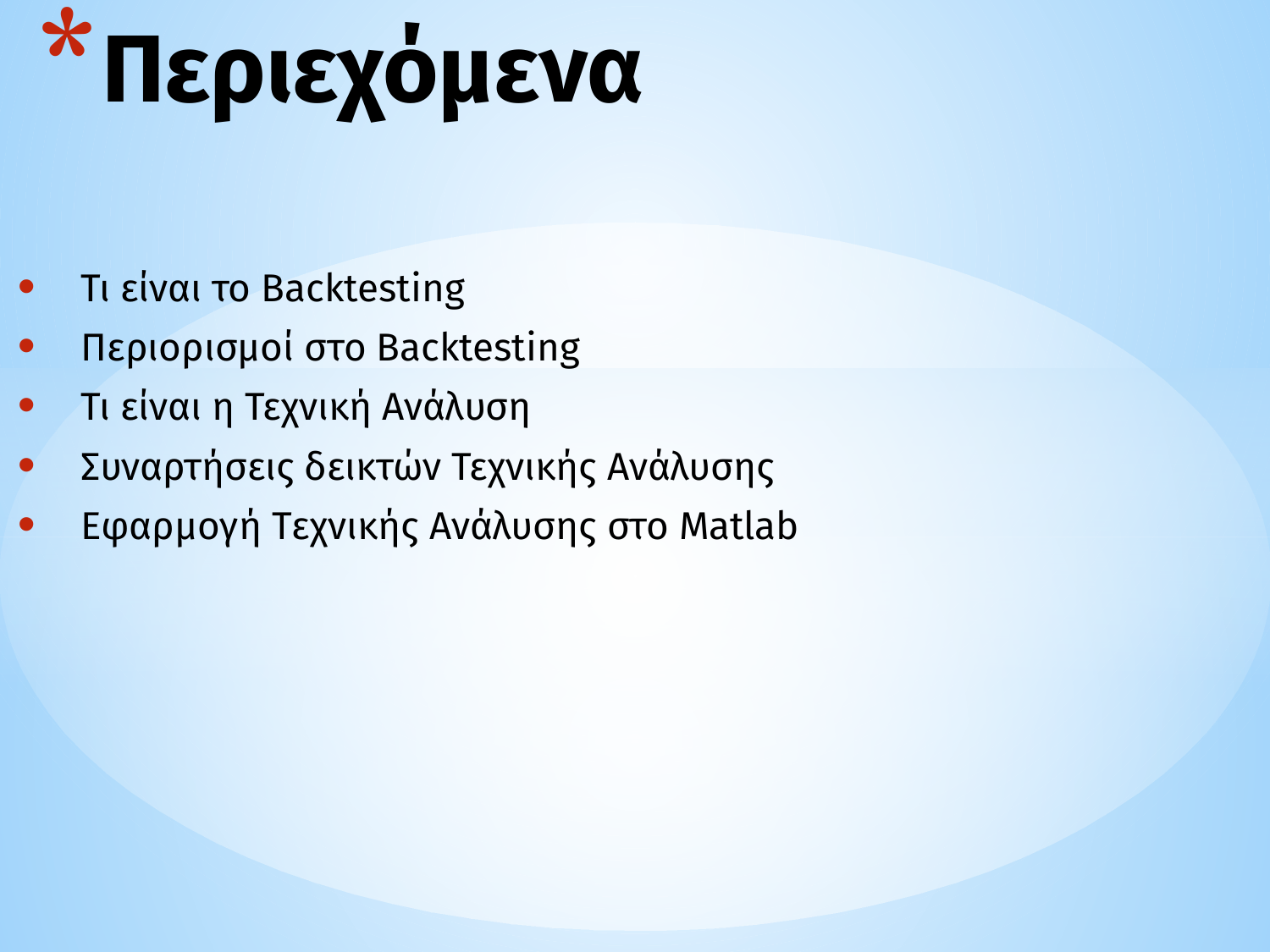

# Περιεχόμενα
Τι είναι το Backtesting
Περιορισμοί στο Backtesting
Τι είναι η Τεχνική Ανάλυση
Συναρτήσεις δεικτών Τεχνικής Ανάλυσης
Εφαρμογή Tεχνικής Ανάλυσης στο Matlab